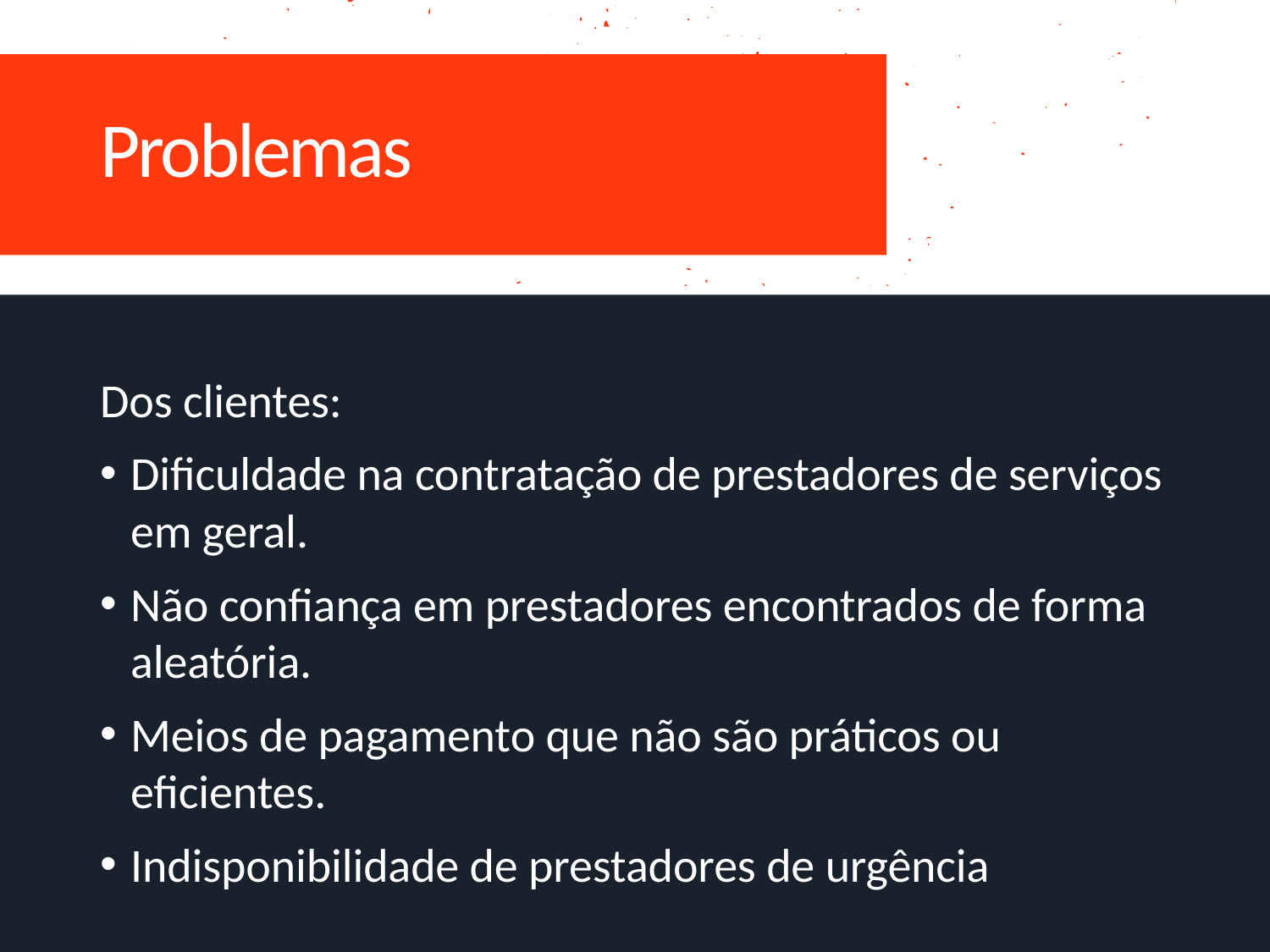

# Problemas
Dos clientes:
Dificuldade na contratação de prestadores de serviços em geral.
Não confiança em prestadores encontrados de forma aleatória.
Meios de pagamento que não são práticos ou eficientes.
Indisponibilidade de prestadores de urgência